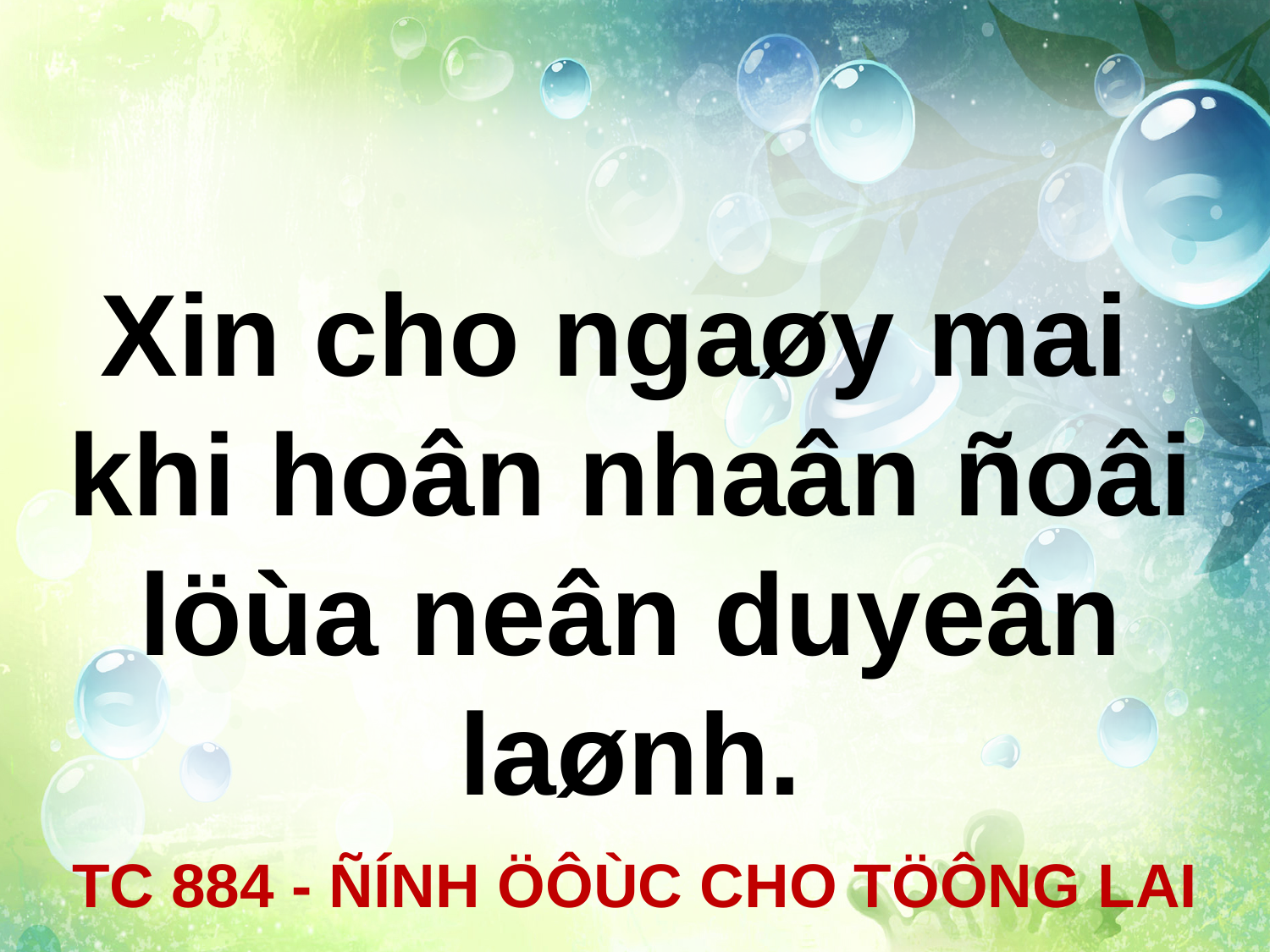

Xin cho ngaøy mai
khi hoân nhaân ñoâi löùa neân duyeân laønh.
TC 884 - ÑÍNH ÖÔÙC CHO TÖÔNG LAI